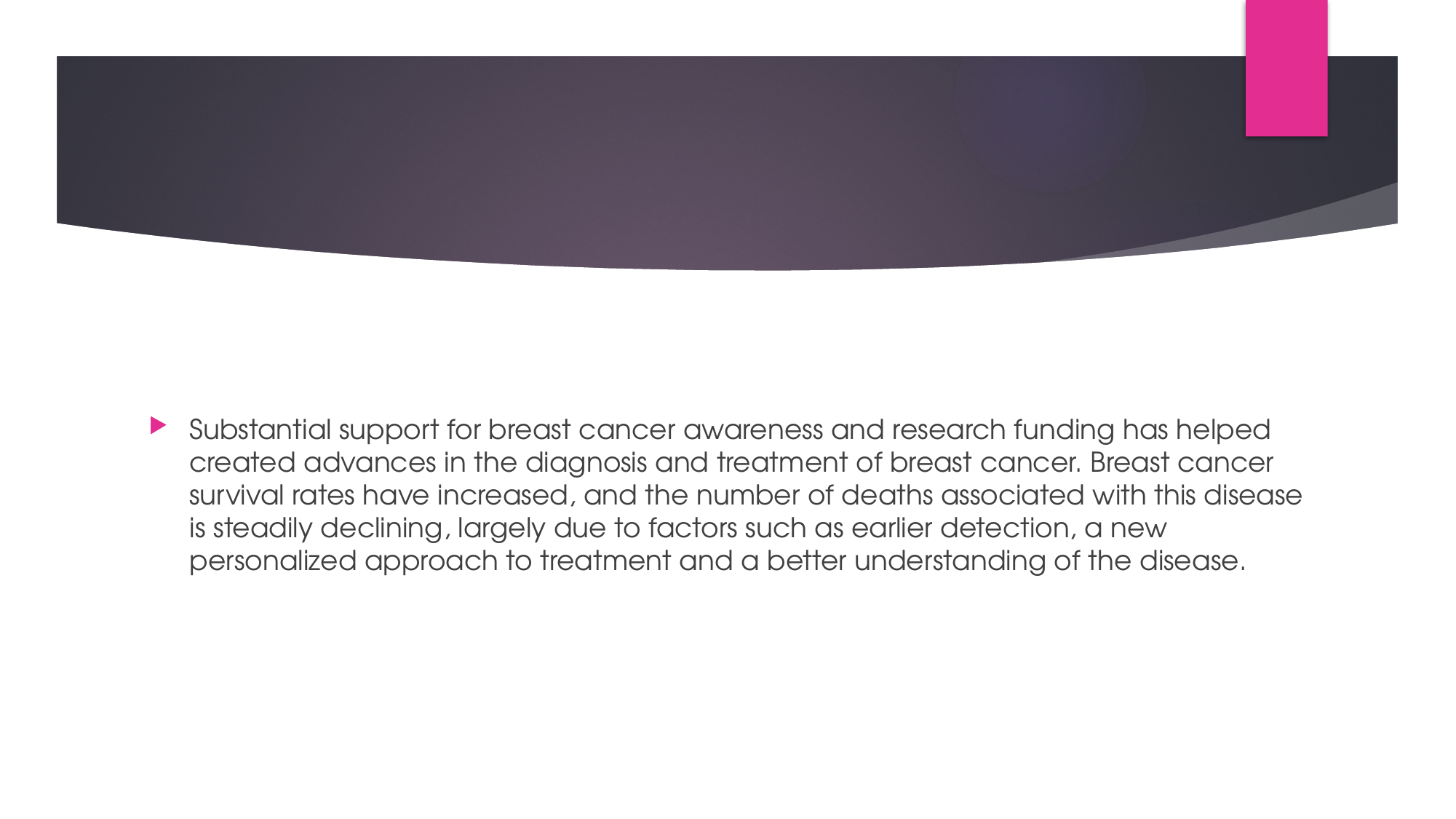

#
Substantial support for breast cancer awareness and research funding has helped created advances in the diagnosis and treatment of breast cancer. Breast cancer survival rates have increased, and the number of deaths associated with this disease is steadily declining, largely due to factors such as earlier detection, a new personalized approach to treatment and a better understanding of the disease.